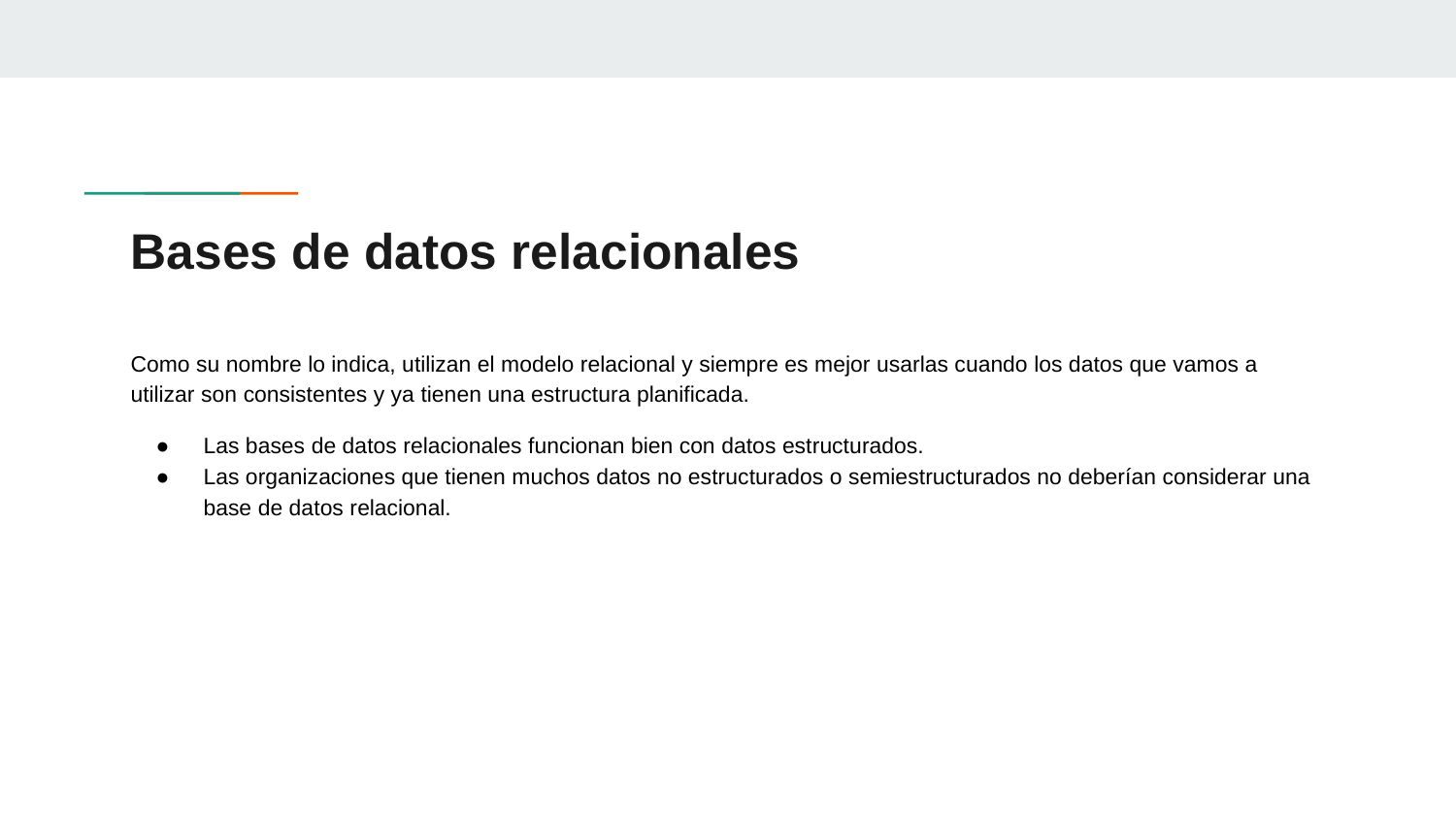

# Bases de datos relacionales
Como su nombre lo indica, utilizan el modelo relacional y siempre es mejor usarlas cuando los datos que vamos a utilizar son consistentes y ya tienen una estructura planificada.
Las bases de datos relacionales funcionan bien con datos estructurados.
Las organizaciones que tienen muchos datos no estructurados o semiestructurados no deberían considerar una base de datos relacional.